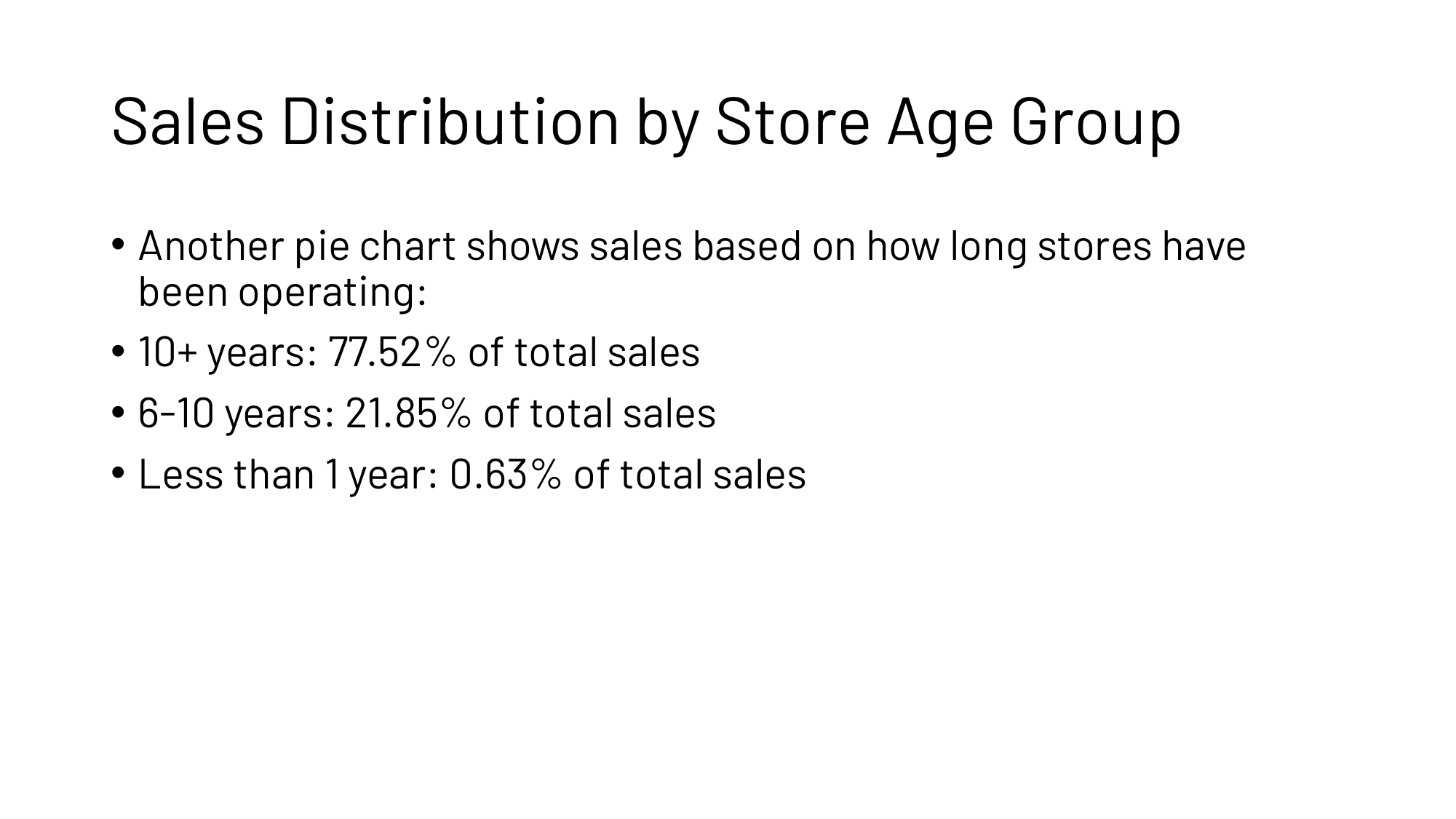

# Sales Distribution by Store Age Group
Another pie chart shows sales based on how long stores have been operating:
10+ years: 77.52% of total sales
6-10 years: 21.85% of total sales
Less than 1 year: 0.63% of total sales